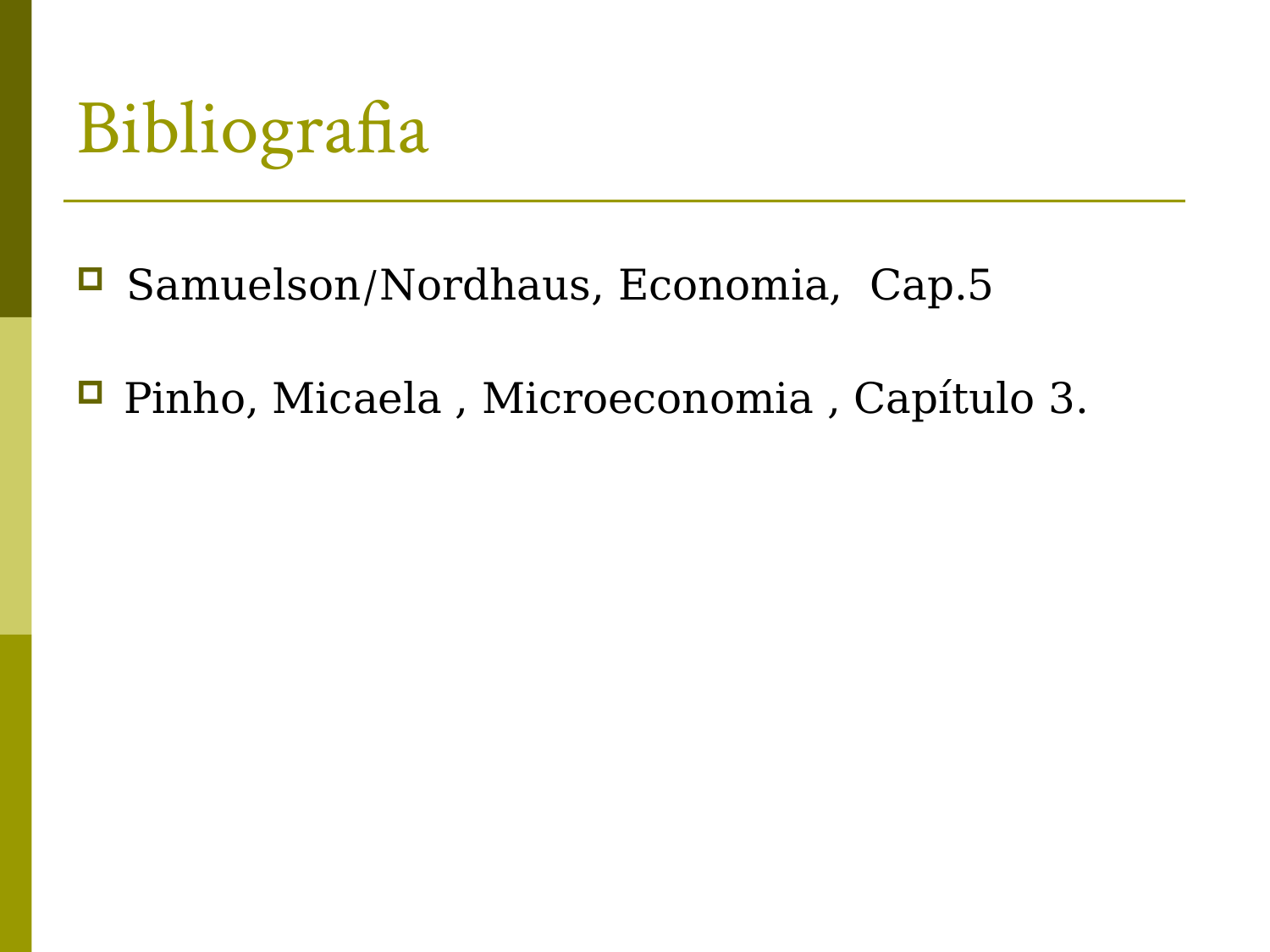

# Bibliografia

Samuelson/Nordhaus, Economia,  Cap.5

Pinho, Micaela , Microeconomia , Capítulo 3.